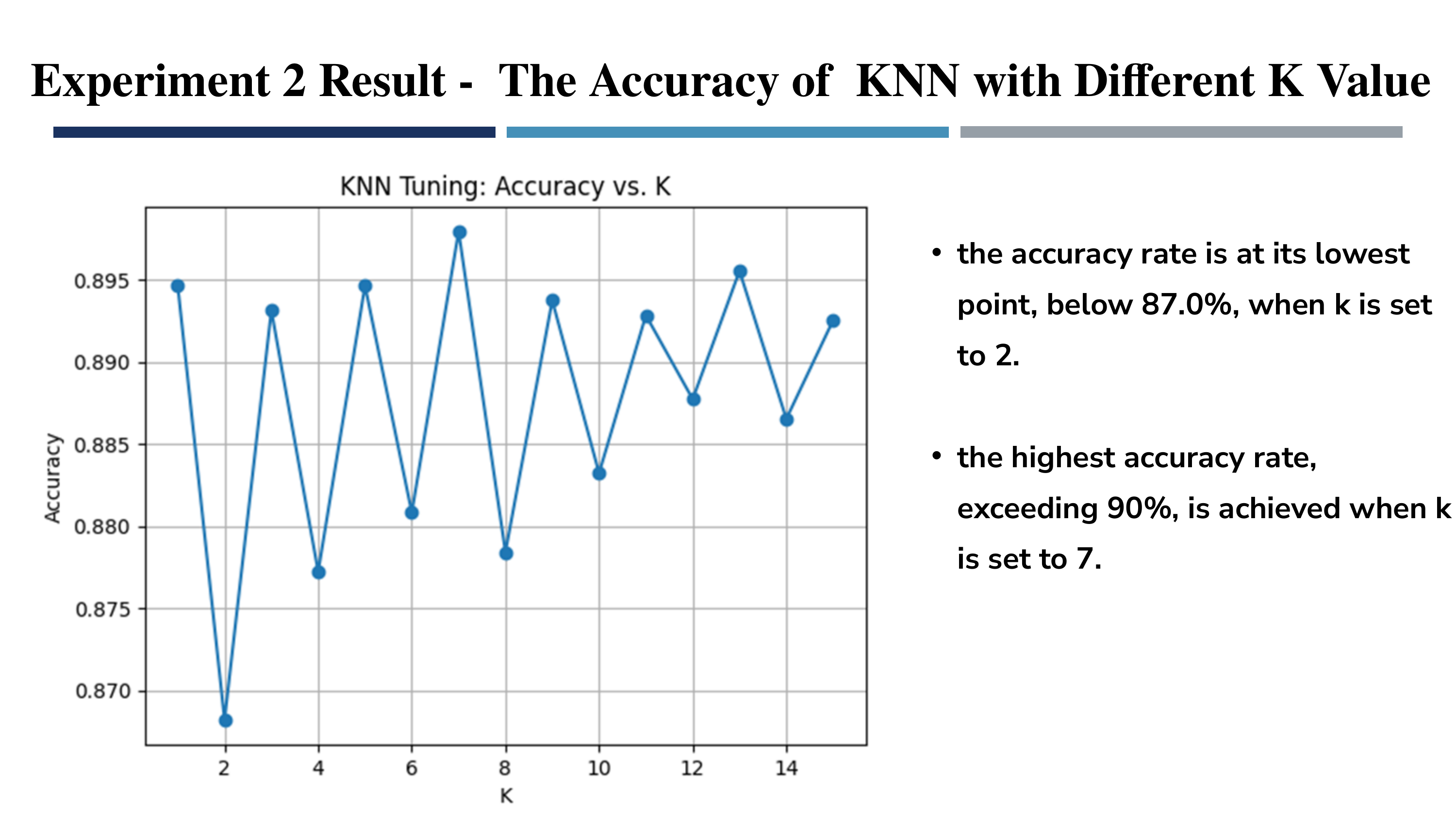

Experiment 2 Result -  The Accuracy of  KNN with Different K Value

the accuracy rate is at its lowest point, below 87.0%, when k is set to 2.

the highest accuracy rate, exceeding 90%, is achieved when k is set to 7.